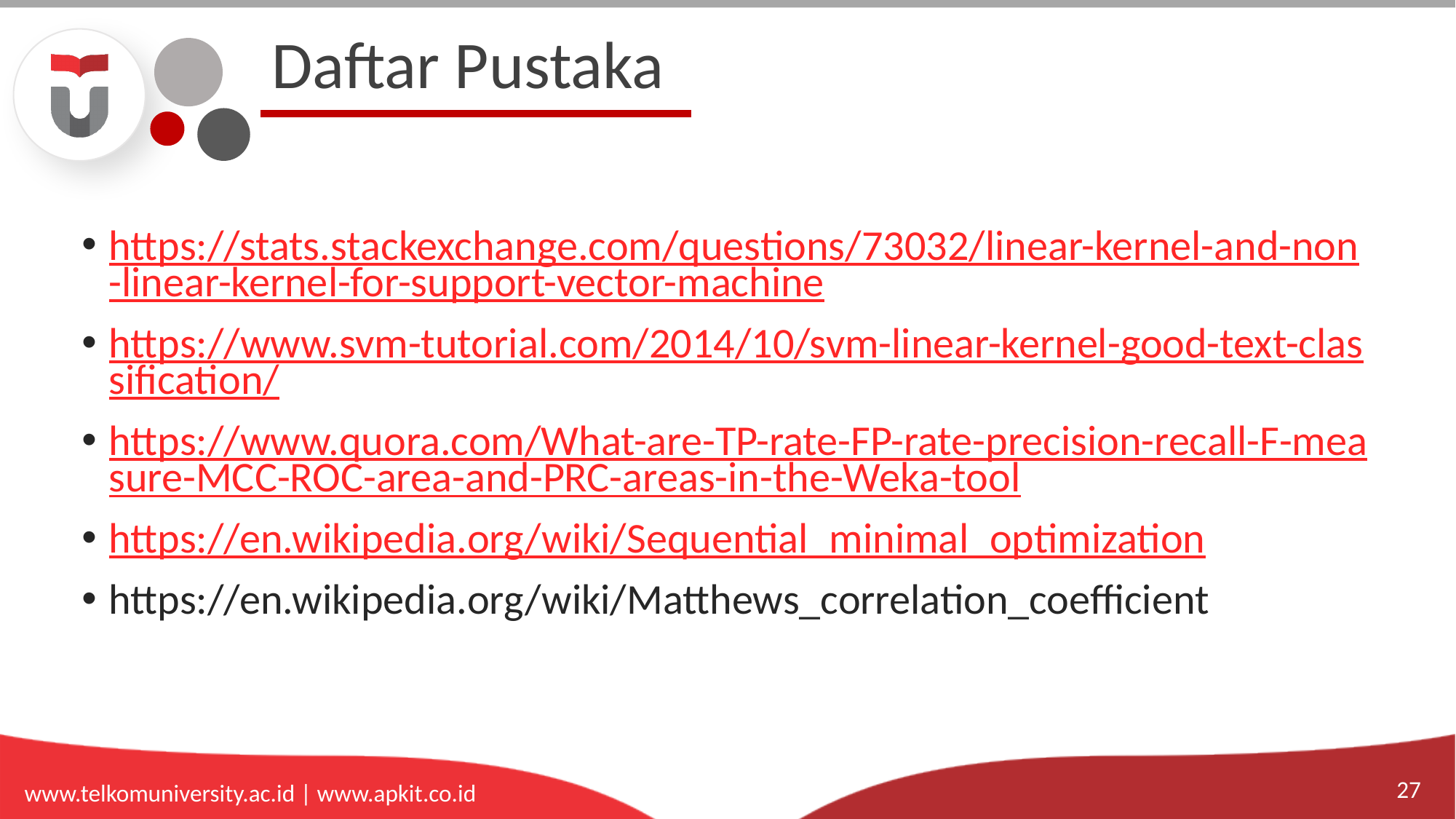

# Daftar Pustaka

https://stats.stackexchange.com/questions/73032/linear-kernel-and-non-linear-kernel-for-support-vector-machine
https://www.svm-tutorial.com/2014/10/svm-linear-kernel-good-text-classification/
https://www.quora.com/What-are-TP-rate-FP-rate-precision-recall-F-measure-MCC-ROC-area-and-PRC-areas-in-the-Weka-tool
https://en.wikipedia.org/wiki/Sequential_minimal_optimization
https://en.wikipedia.org/wiki/Matthews_correlation_coefficient
www.telkomuniversity.ac.id | www.apkit.co.id
27